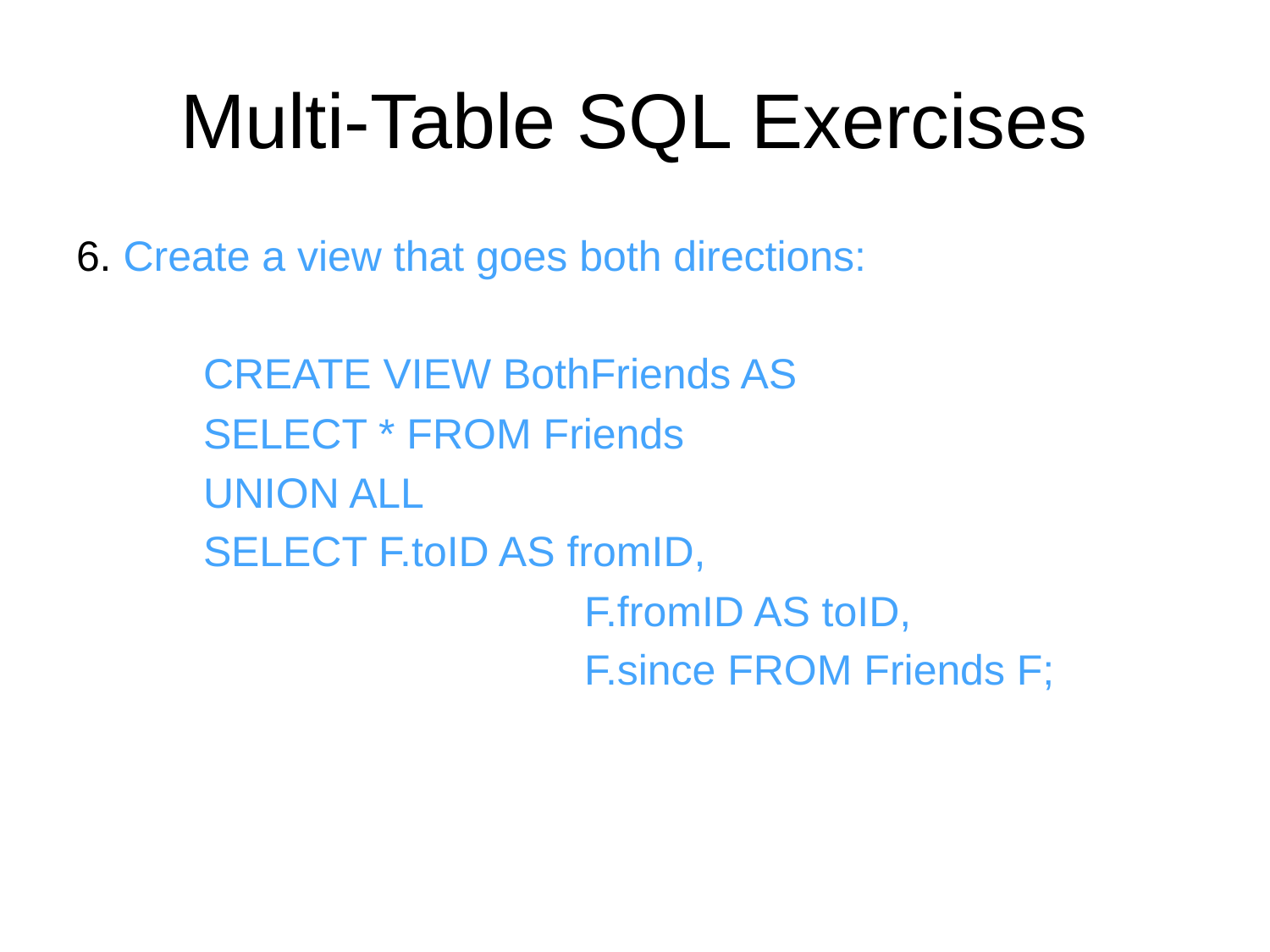

# Multi-Table SQL Exercises
6. Create a view that goes both directions:

	CREATE VIEW BothFriends AS
	SELECT * FROM Friends
	UNION ALL
	SELECT F.toID AS fromID,
				F.fromID AS toID,
				F.since FROM Friends F;